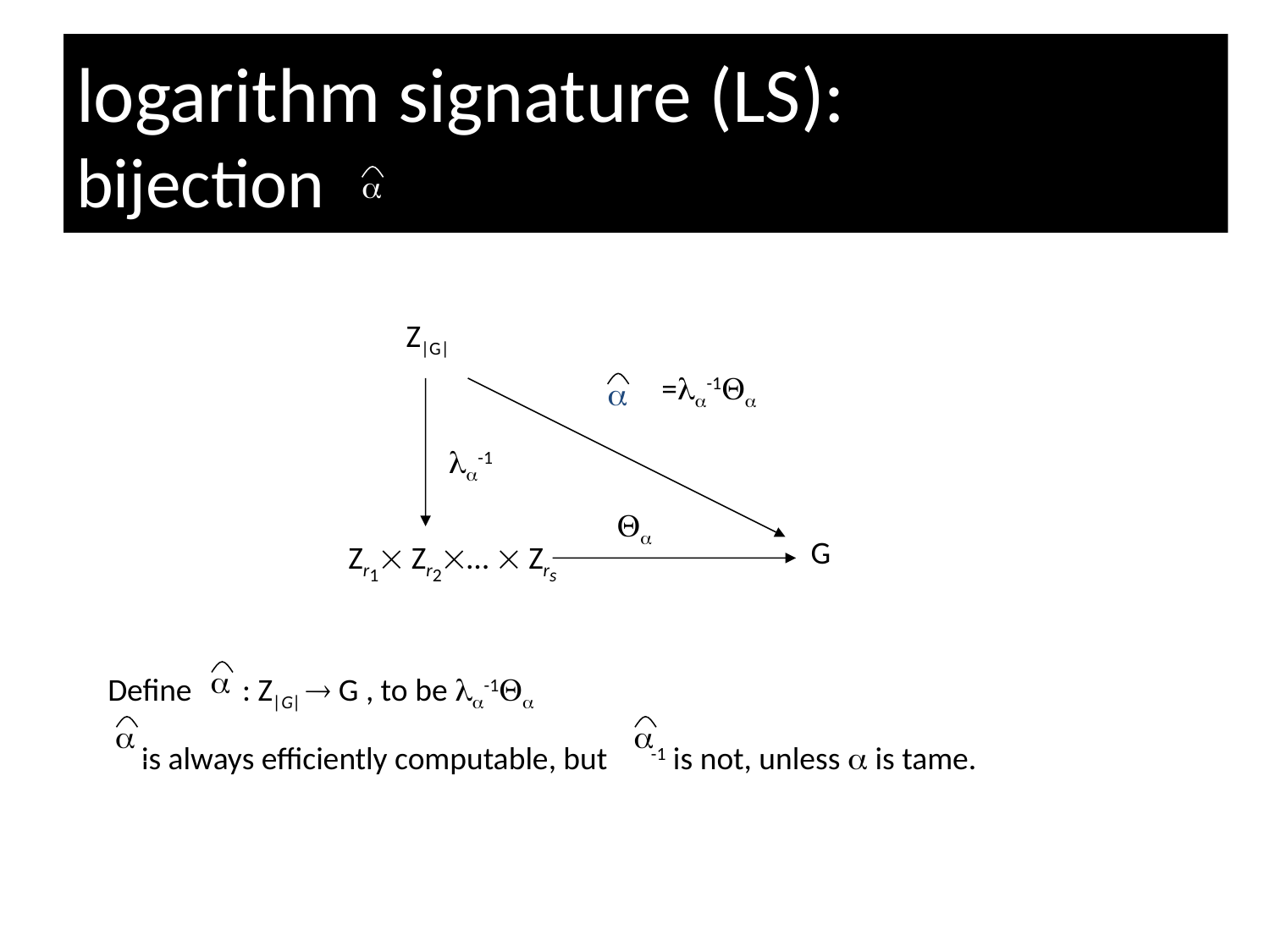

# logarithm signature (LS): bijection
α

Z|G|
=λα-1Θα
α

λα-1
Θα
G
Zr1× Zr2×… × Zrs

α

Define       : Z|G| → G , to be λα-1Θα

        is always efficiently computable, but      -1 is not, unless α is tame.
α
α